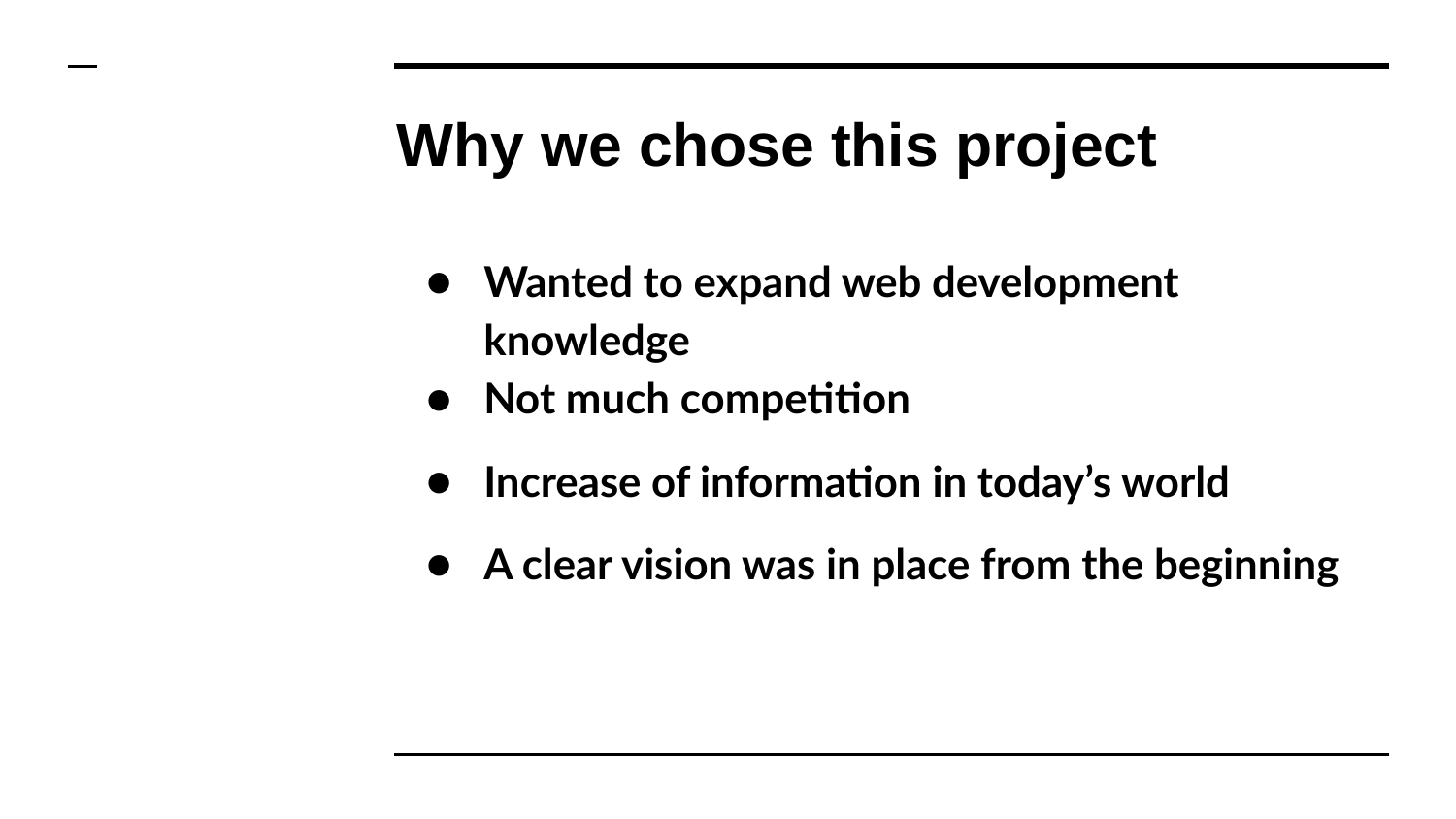

# Why we chose this project
Wanted to expand web development knowledge
Not much competition
Increase of information in today’s world
A clear vision was in place from the beginning